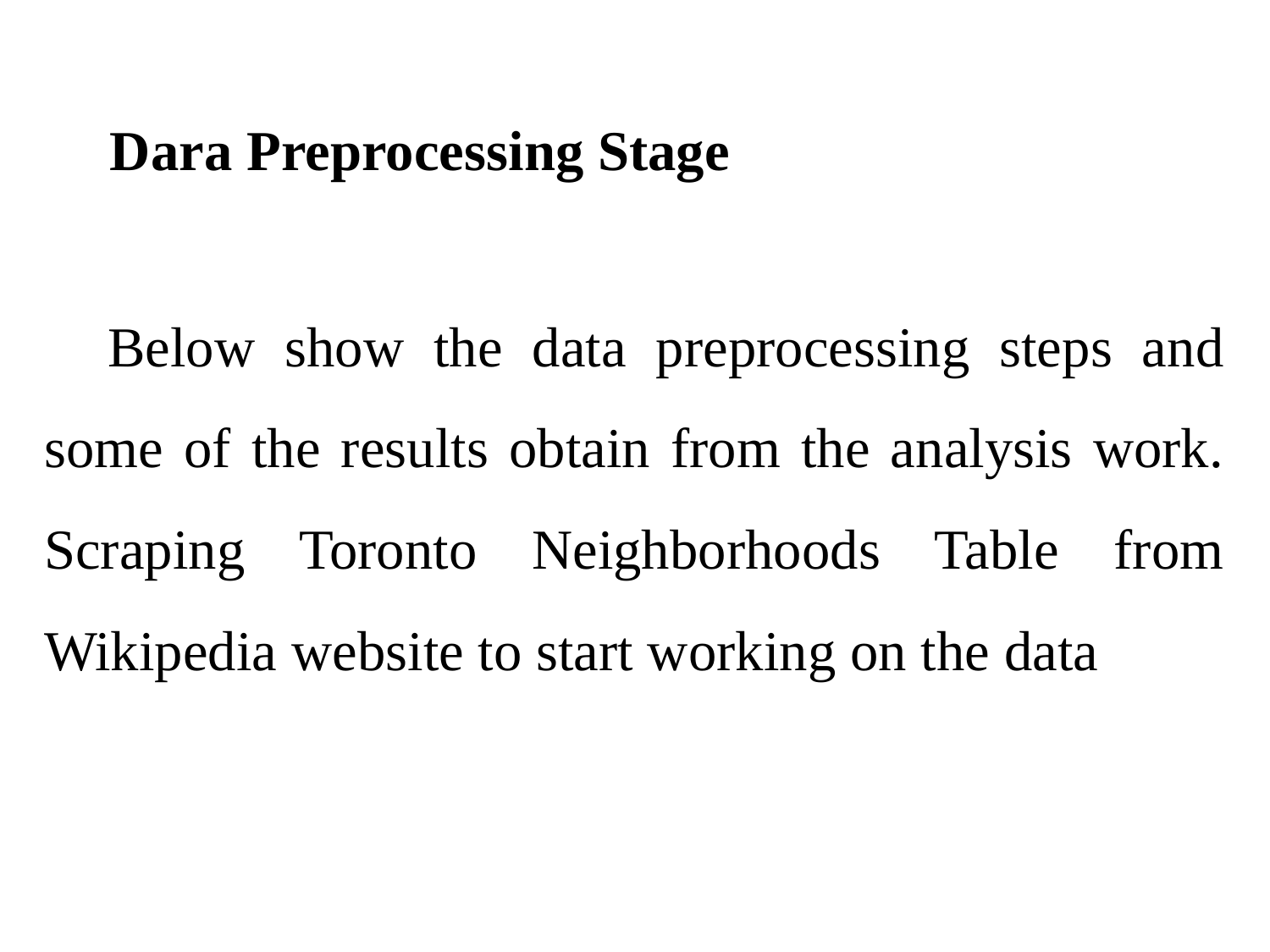

Dara Preprocessing Stage
Below show the data preprocessing steps and some of the results obtain from the analysis work. Scraping Toronto Neighborhoods Table from Wikipedia website to start working on the data